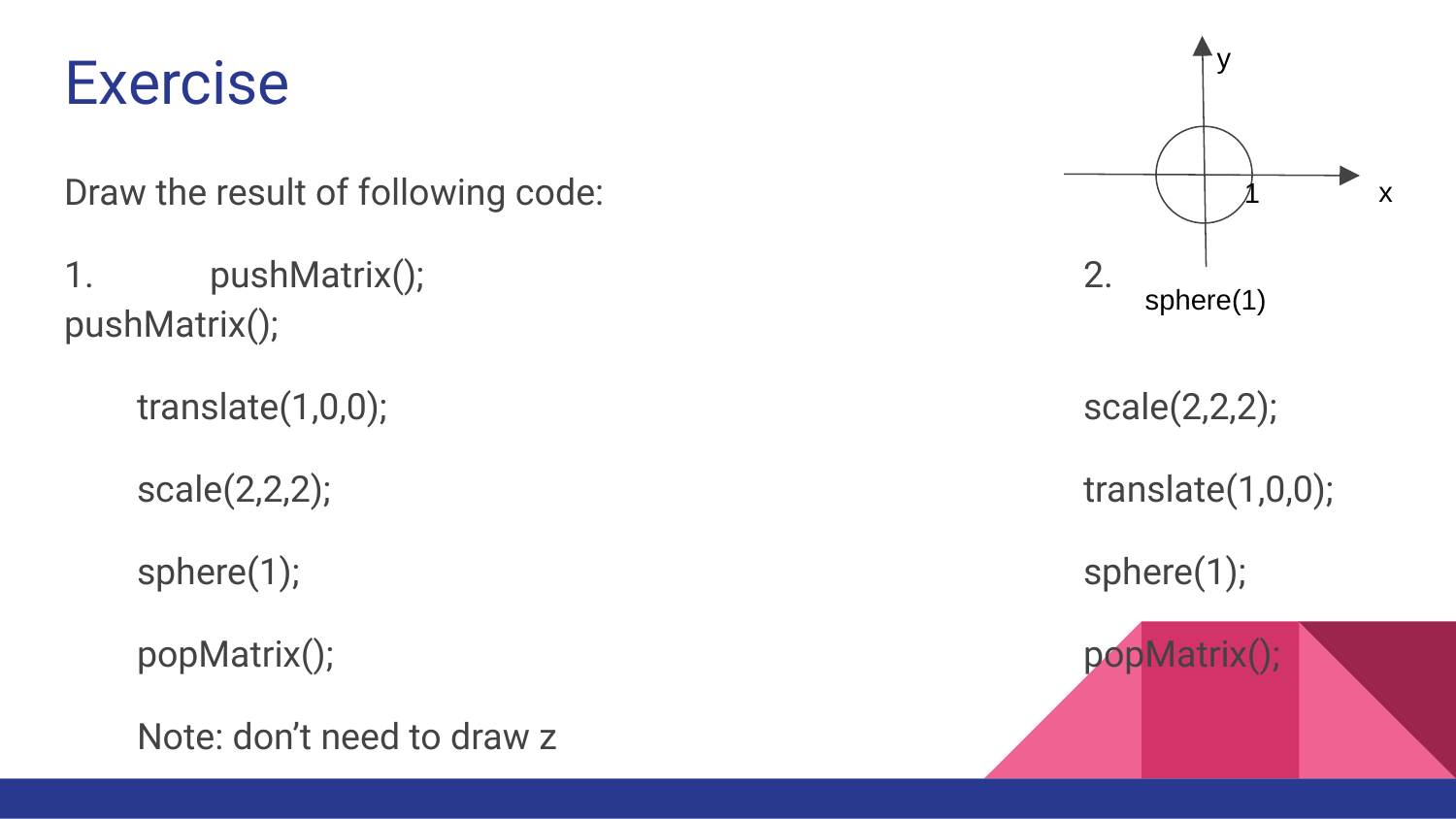

y
# Exercise

Draw the result of following code:
1.	pushMatrix();					2.	pushMatrix();
translate(1,0,0);					scale(2,2,2);
scale(2,2,2);						translate(1,0,0);
sphere(1);						sphere(1);
popMatrix();						popMatrix();
Note: don’t need to draw z
x
1
sphere(1)